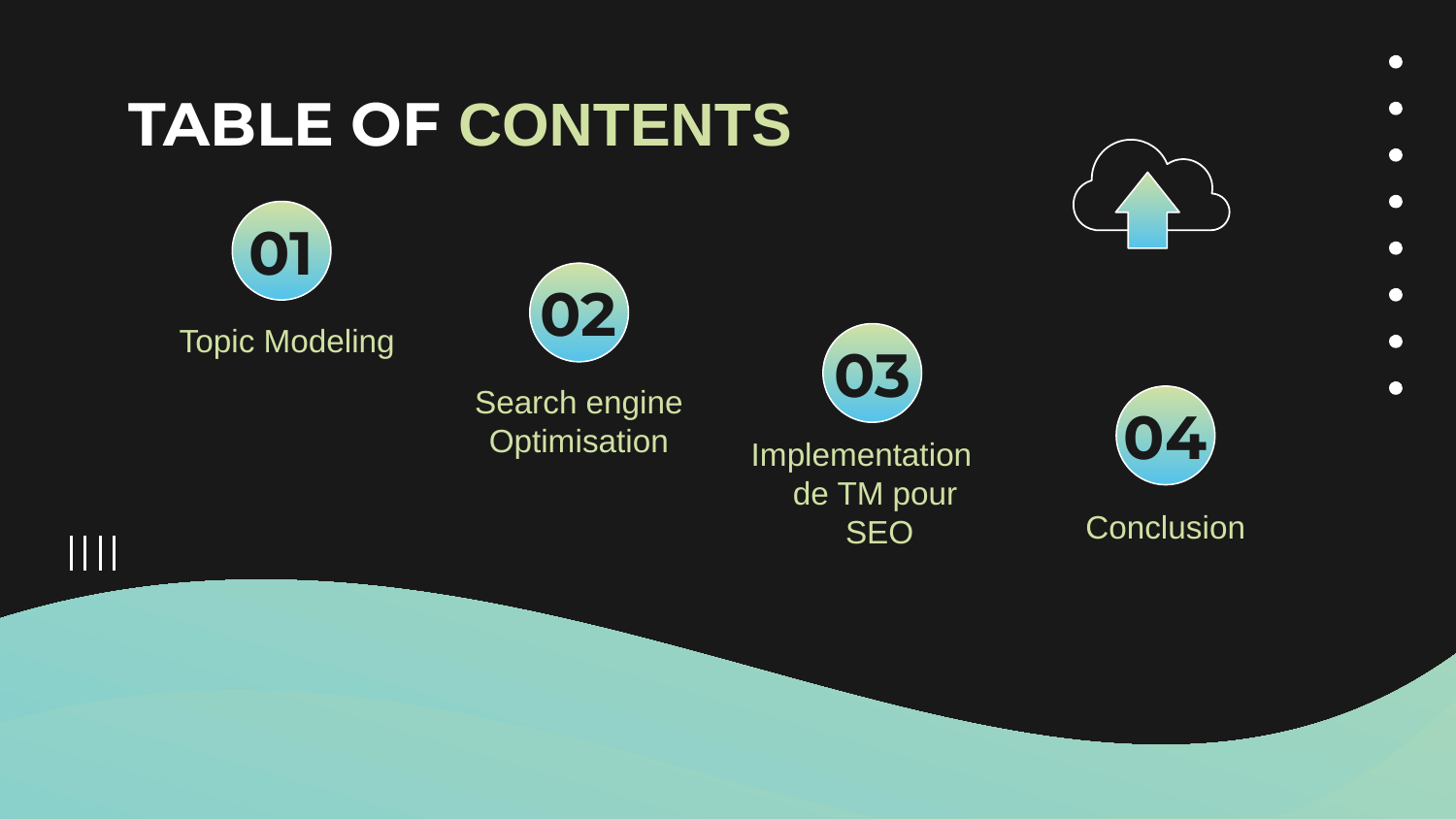

# TABLE OF CONTENTS

01

02
Topic Modeling

03
Search engine Optimisation

04
Implementation     de TM pour
SEO
Conclusion